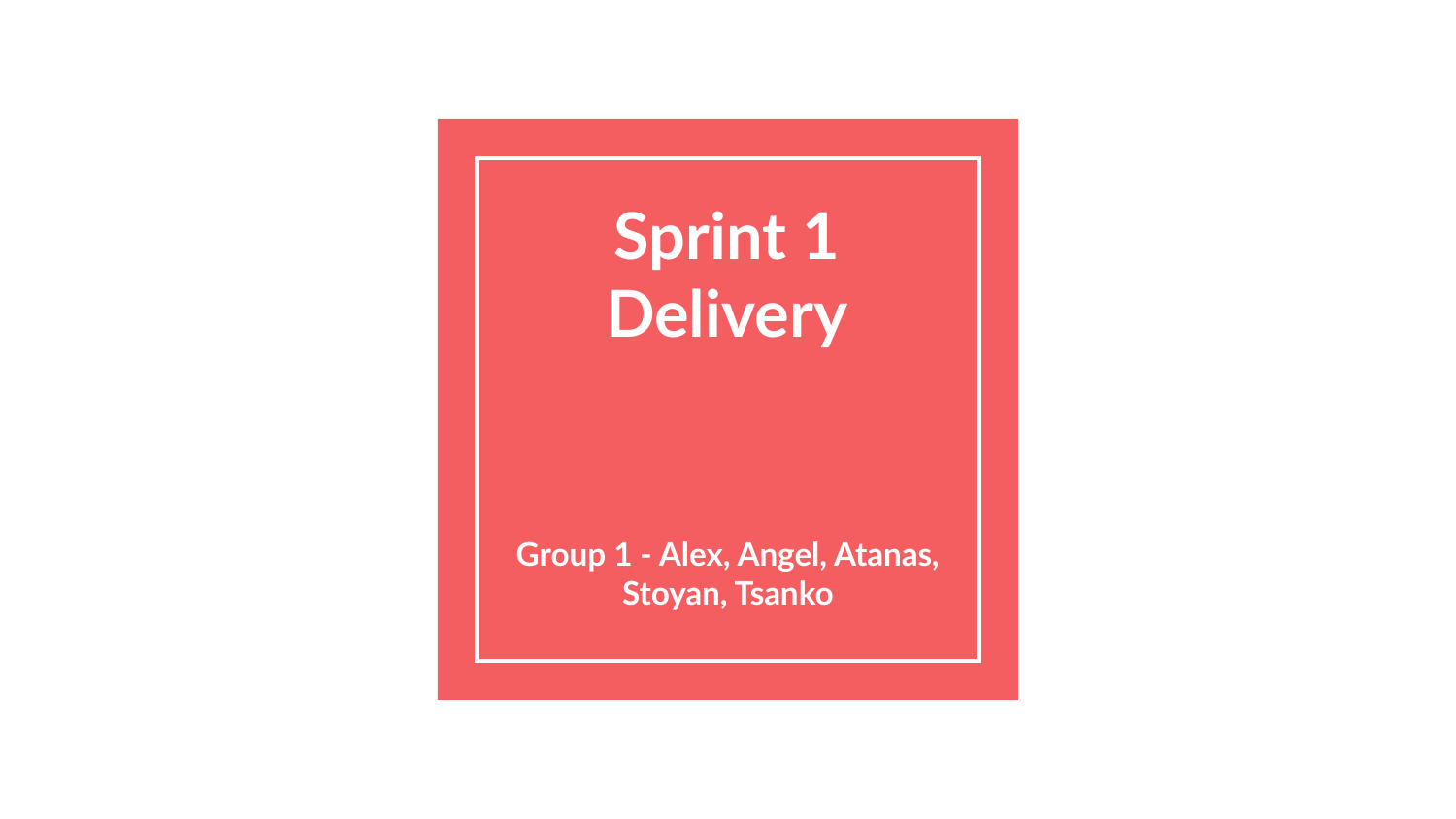

# Sprint 1 Delivery
Group 1 - Alex, Angel, Atanas, Stoyan, Tsanko